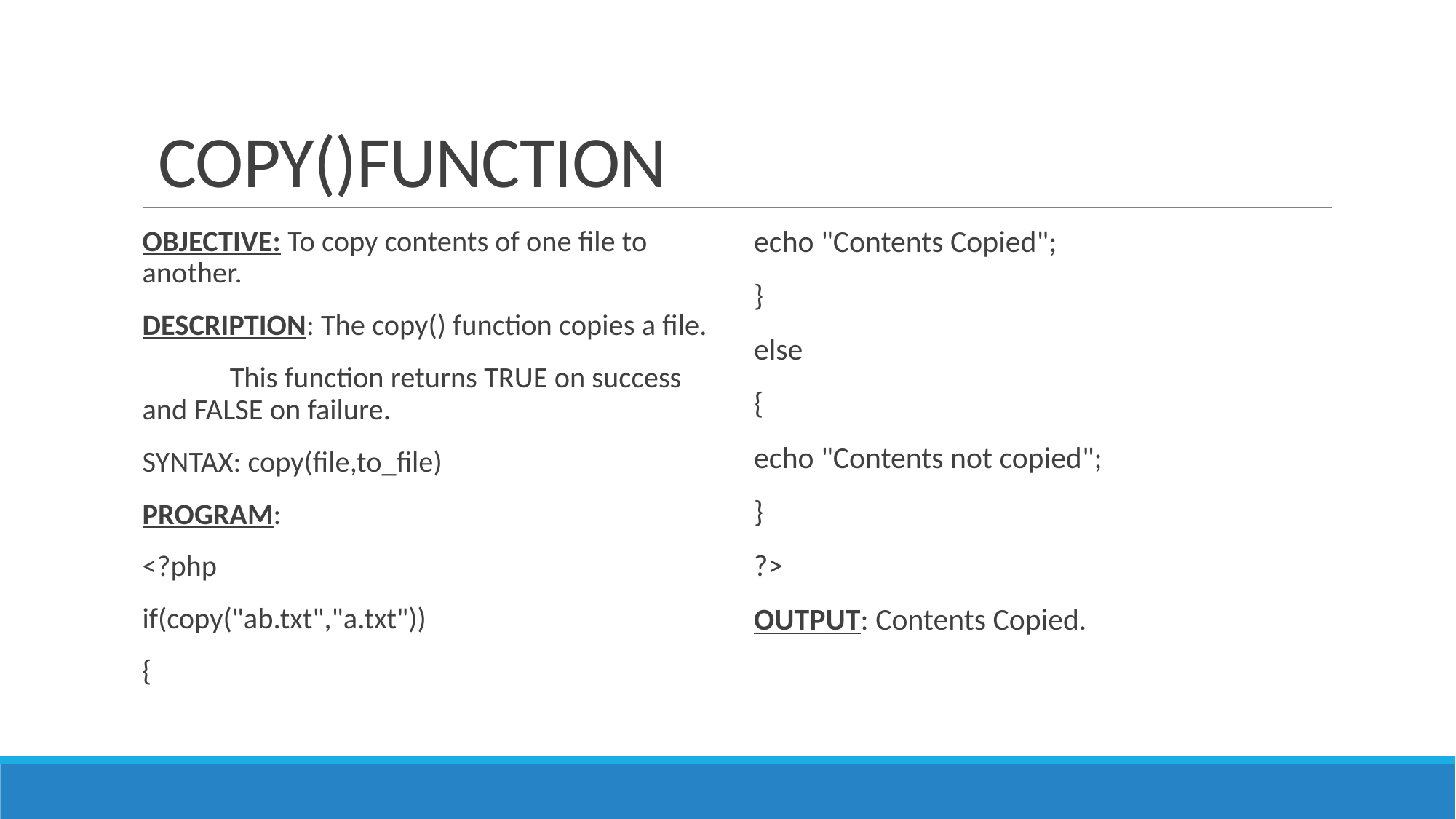

# COPY()FUNCTION
OBJECTIVE: To copy contents of one file to another.
DESCRIPTION: The copy() function copies a file.
             This function returns TRUE on success and FALSE on failure.
SYNTAX: copy(file,to_file)
PROGRAM:
<?php
if(copy("ab.txt","a.txt"))
{

echo "Contents Copied";
}
else
{
echo "Contents not copied";
}
?>
OUTPUT: Contents Copied.